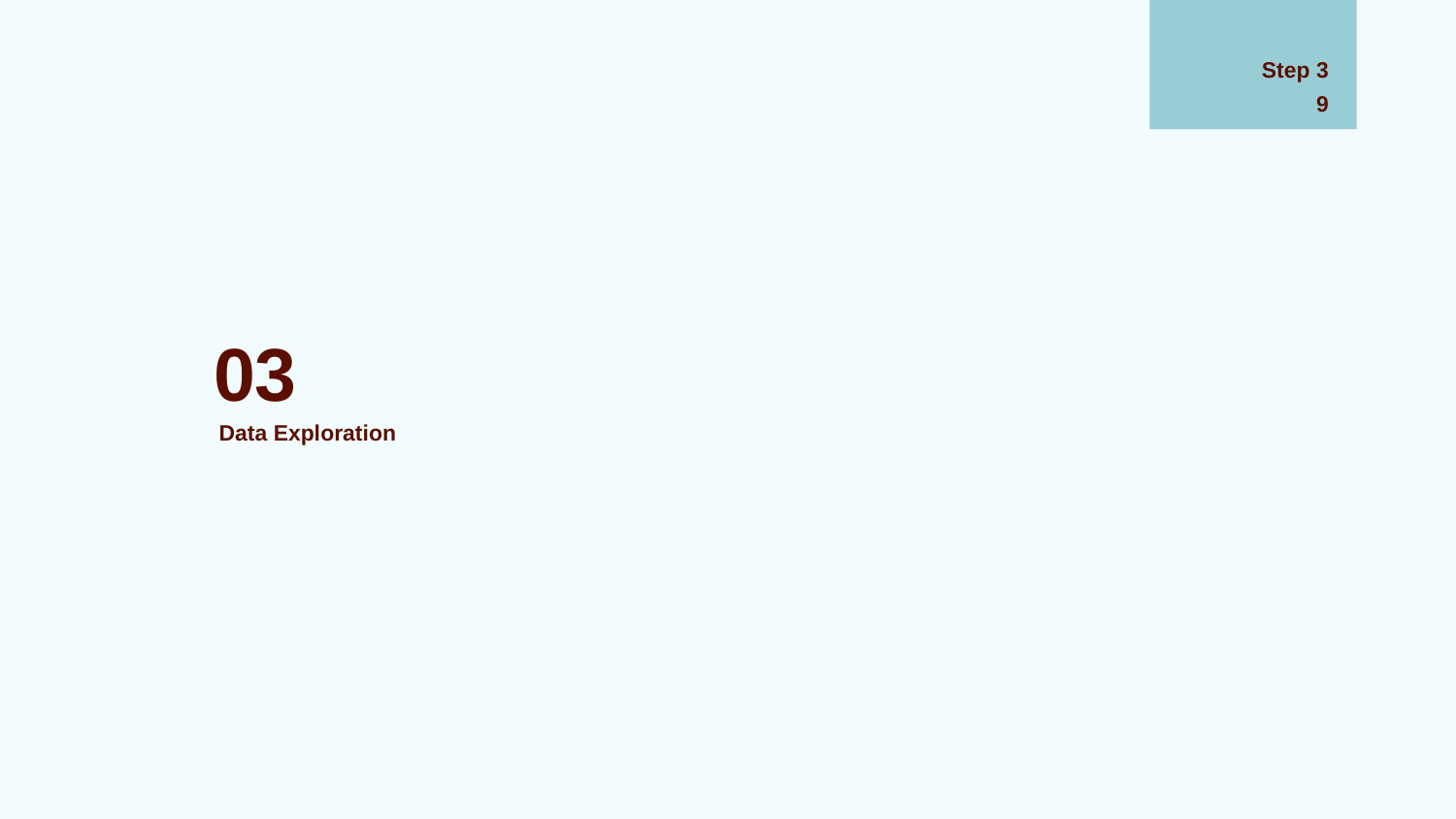

# Step 3
9
03
Data Exploration